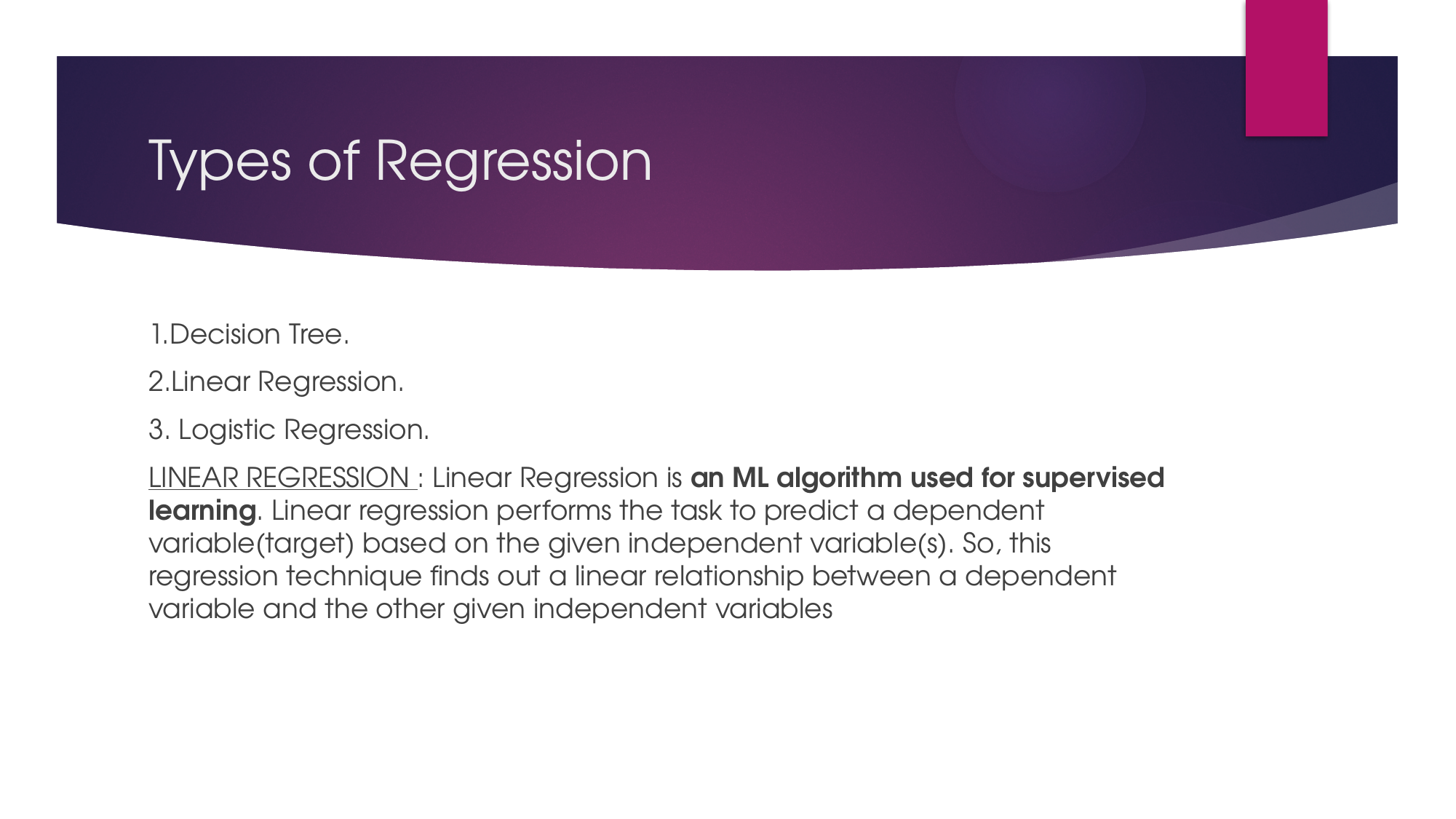

# Types of Regression
1.Decision Tree.
2.Linear Regression.
3. Logistic Regression.
LINEAR REGRESSION : Linear Regression is an ML algorithm used for supervised learning. Linear regression performs the task to predict a dependent variable(target) based on the given independent variable(s). So, this regression technique finds out a linear relationship between a dependent variable and the other given independent variables